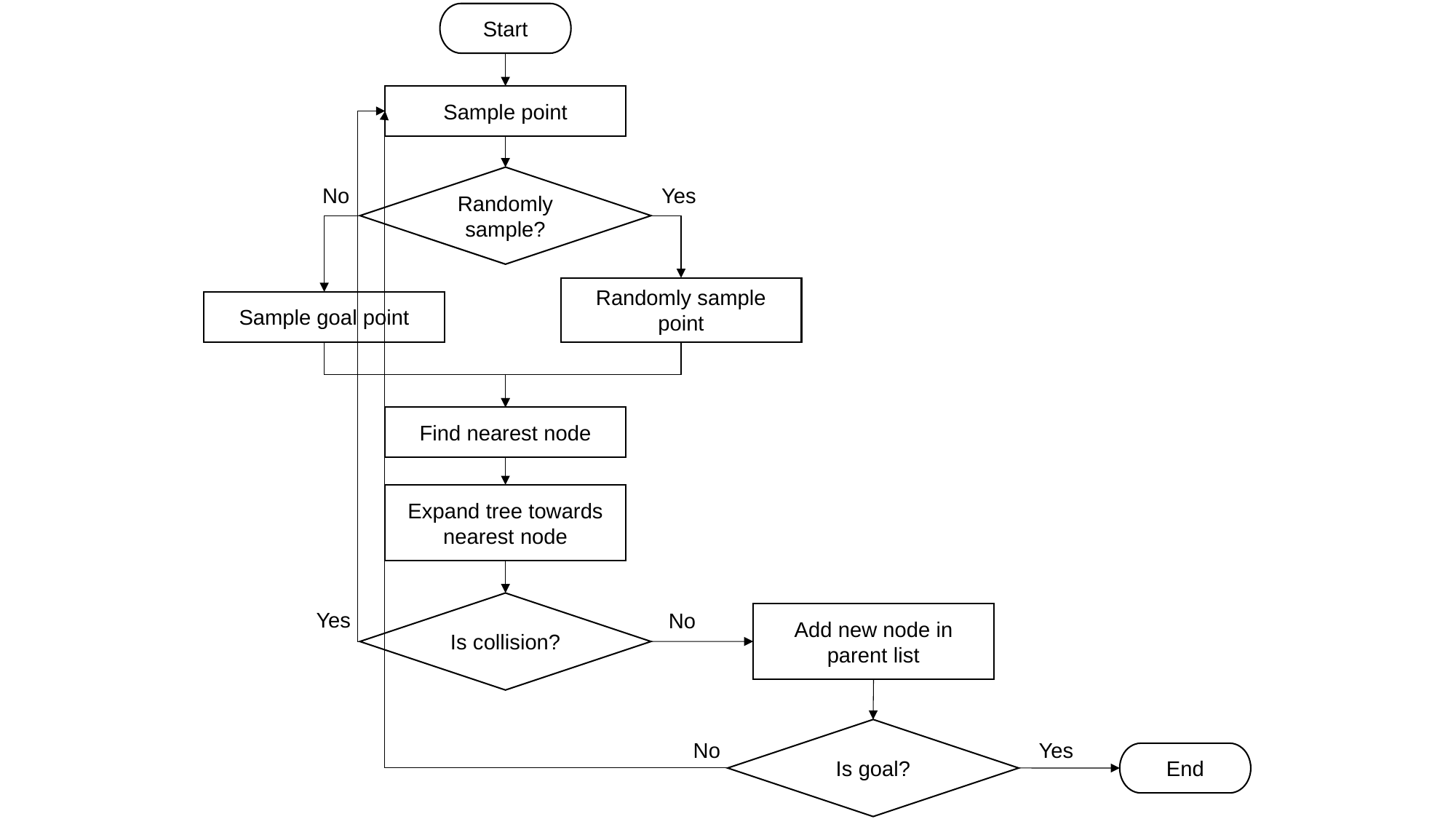

Start
Sample point
Randomly sample?
Yes
No
Randomly sample point
Sample goal point
Find nearest node
Expand tree towards nearest node
Is collision?
Yes
No
Add new node in parent list
Is goal?
Yes
No
End